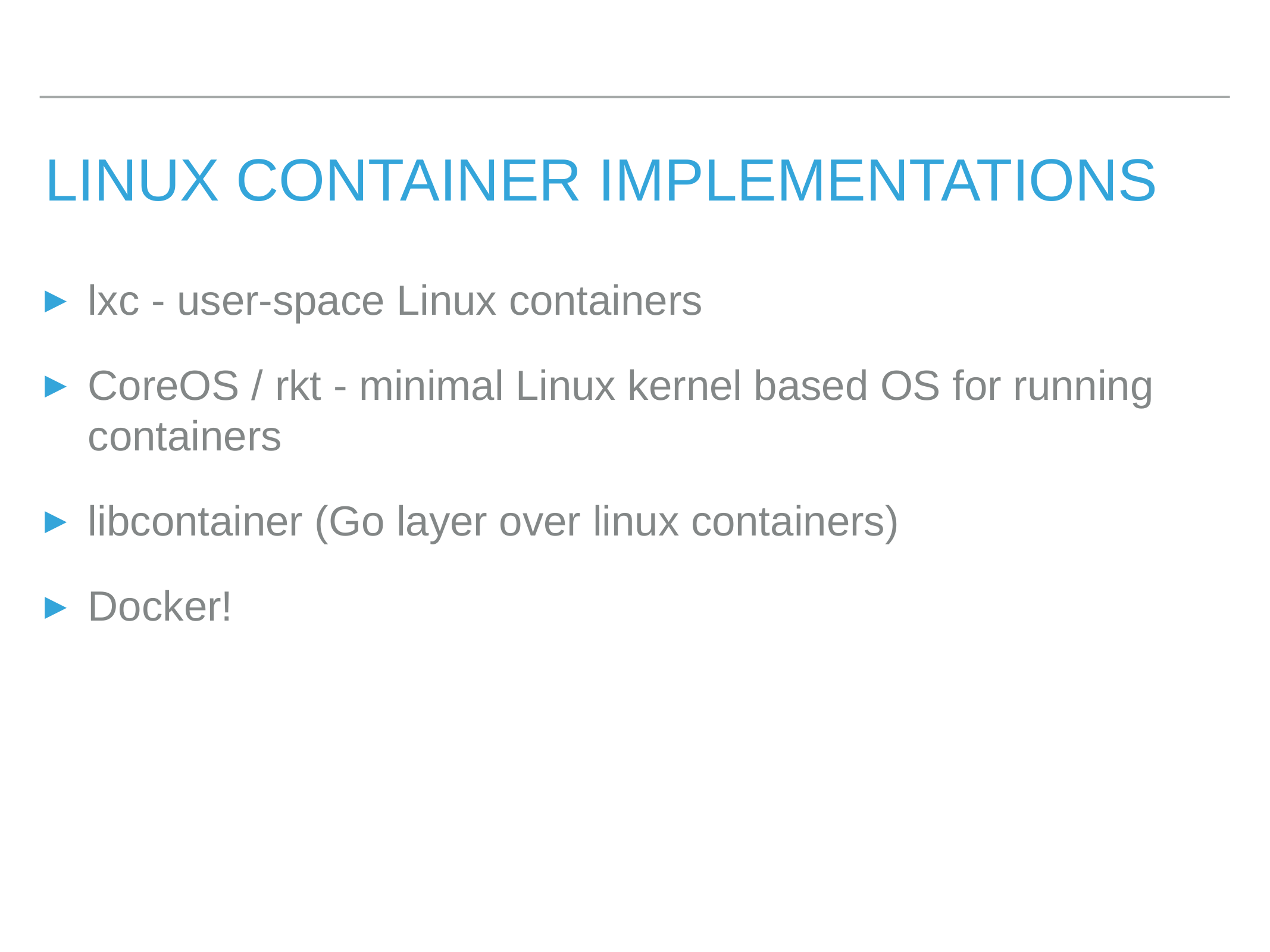

# Linux container implementations
lxc - user-space Linux containers
CoreOS / rkt - minimal Linux kernel based OS for running containers
libcontainer (Go layer over linux containers)
Docker!